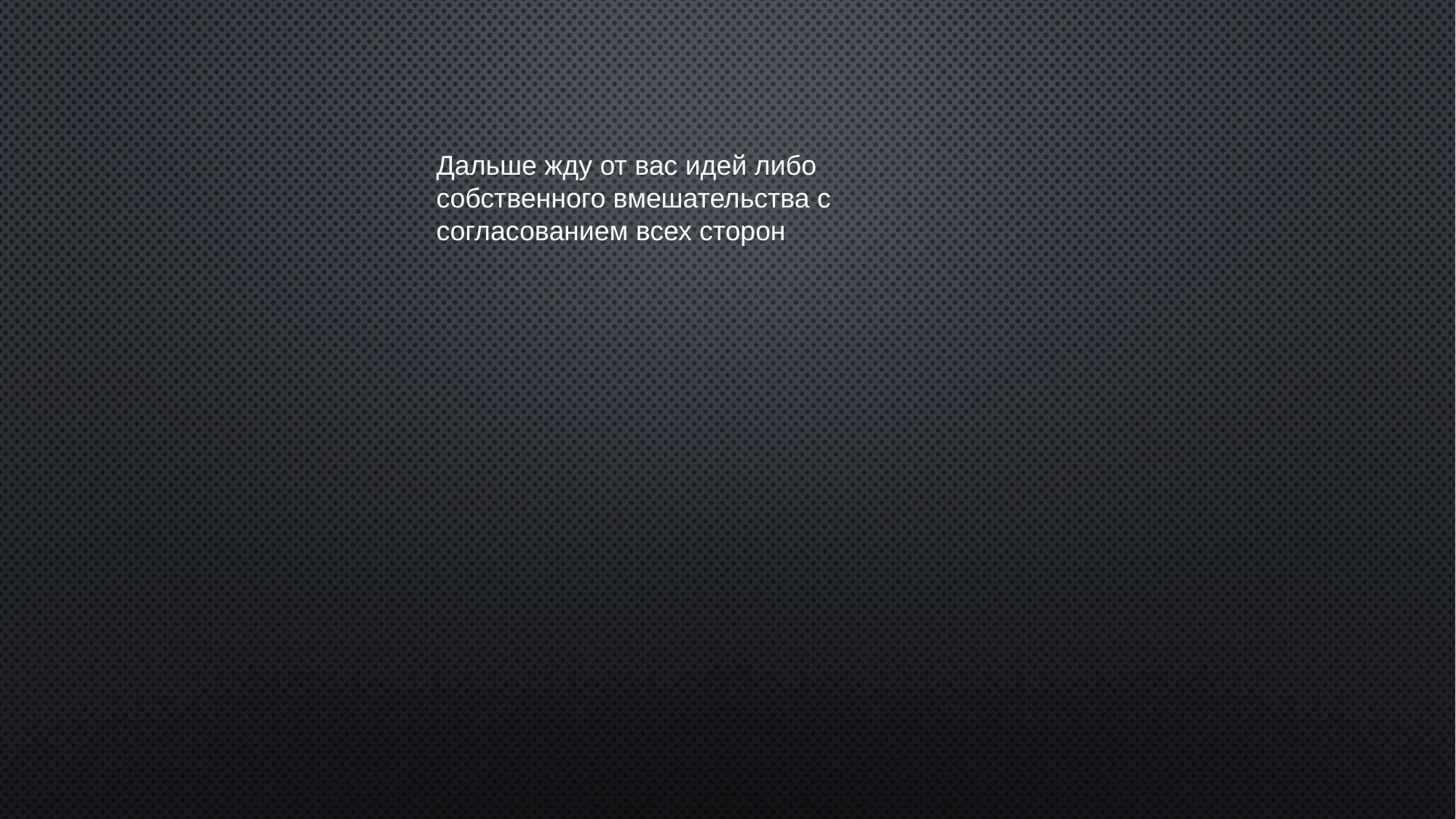

Дальше жду от вас идей либо собственного вмешательства с согласованием всех сторон